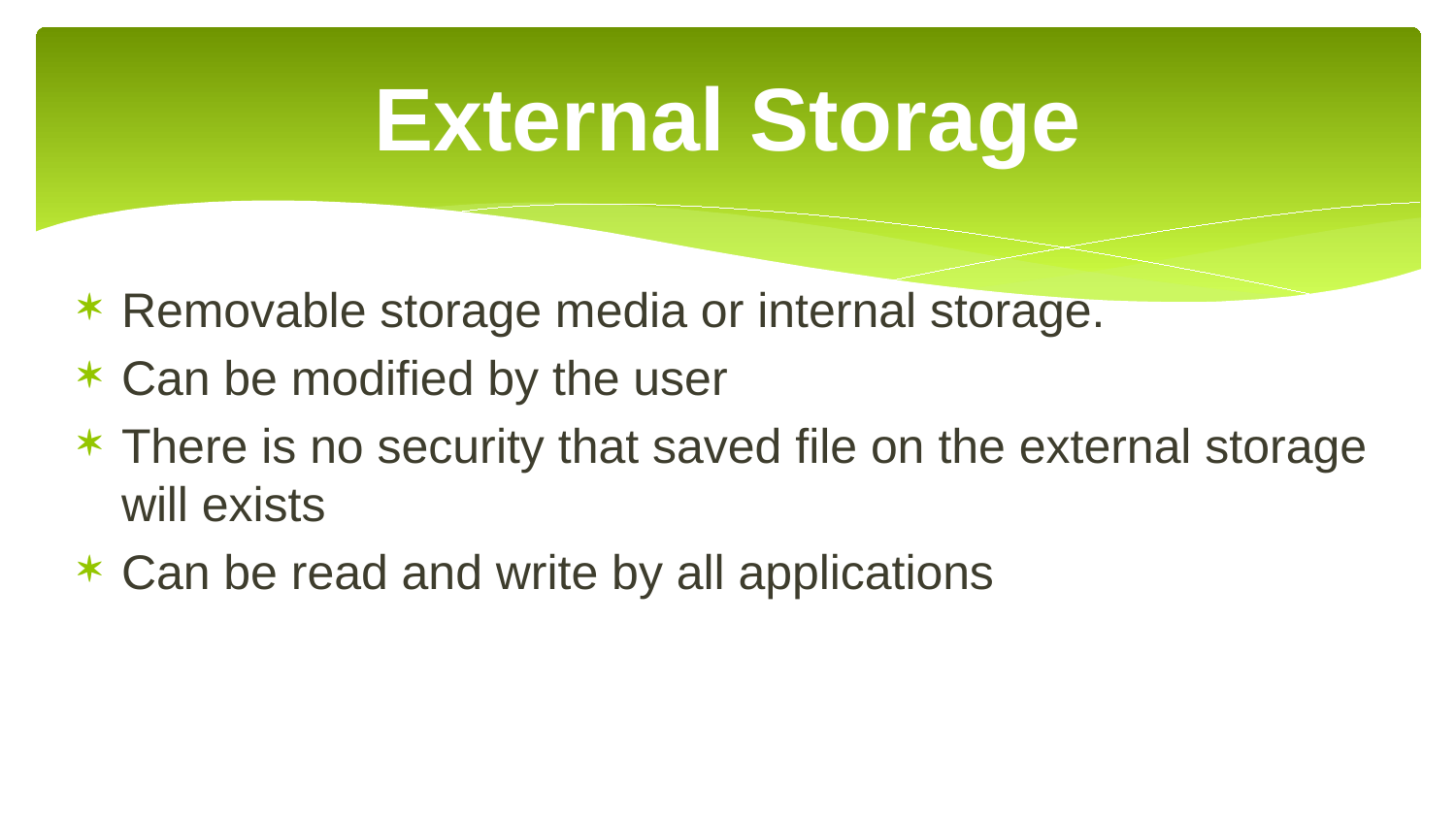

# External Storage
Removable storage media or internal storage.
Can be modified by the user
There is no security that saved file on the external storage will exists
Can be read and write by all applications